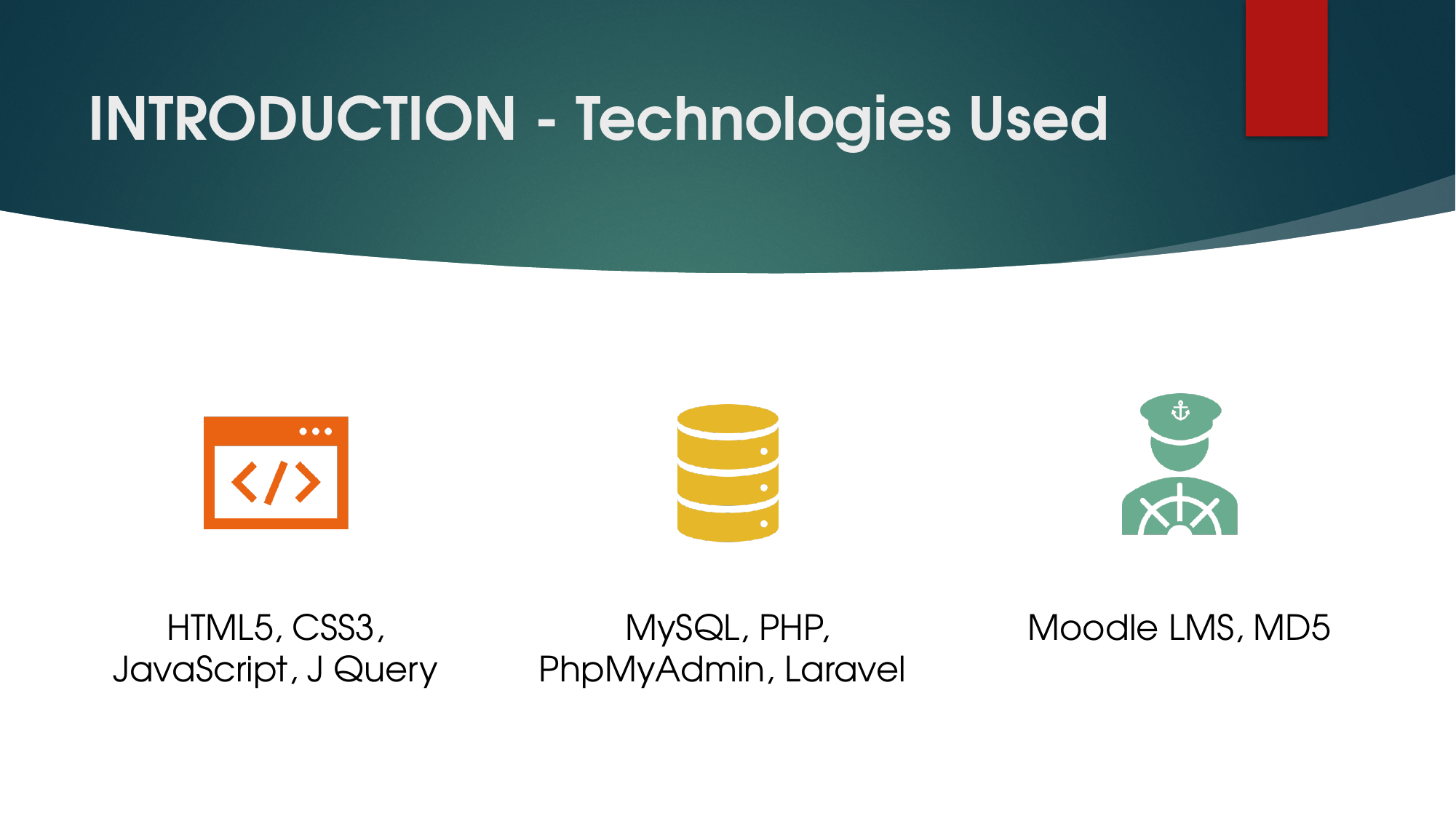

# INTRODUCTION - Technologies Used

HTML5, CSS3, JavaScript, J Query
MySQL, PHP, PhpMyAdmin, Laravel
Moodle LMS, MD5